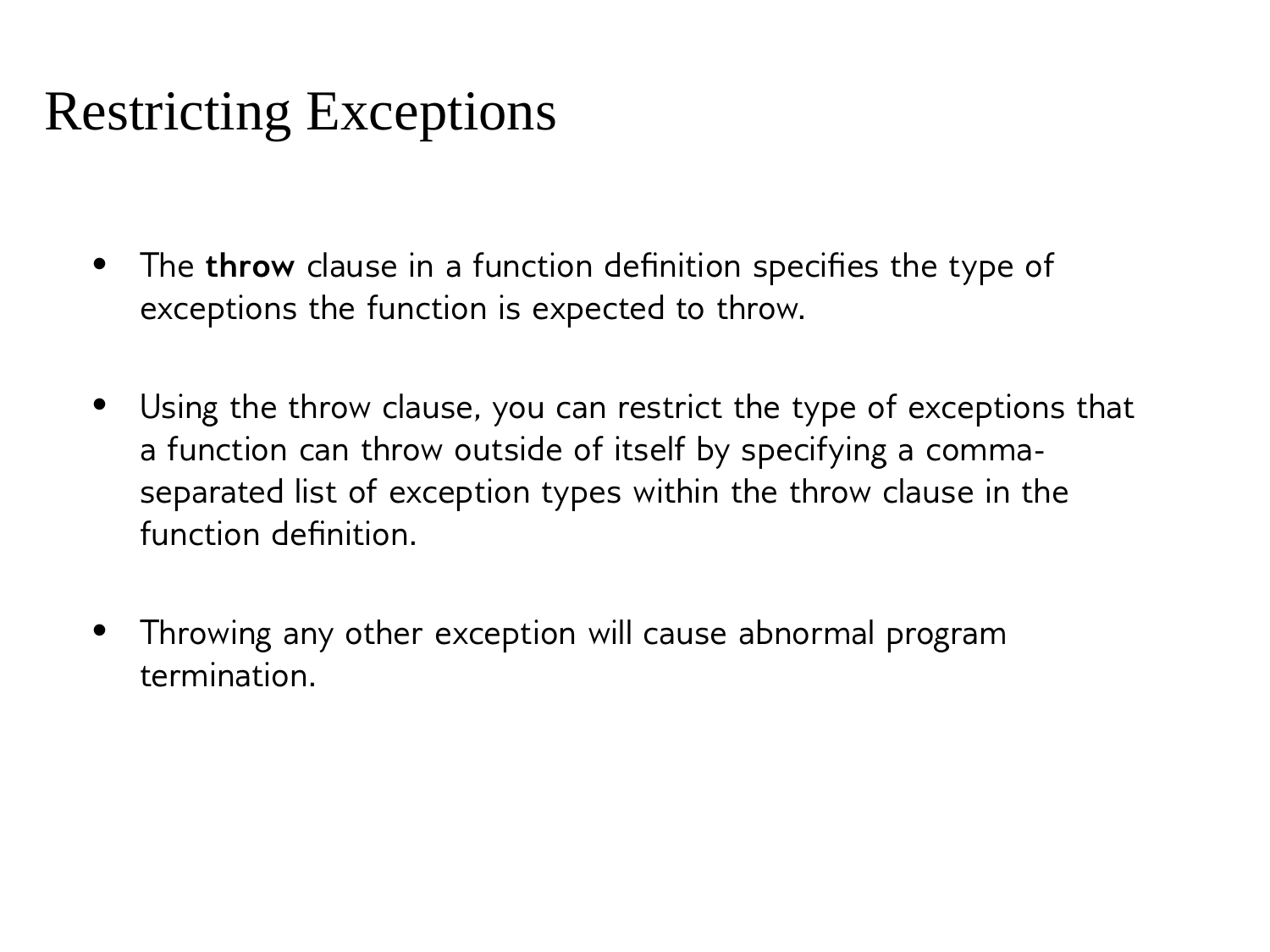

Restricting Exceptions

The throw clause in a function definition specifies the type of exceptions the function is expected to throw.

Using the throw clause, you can restrict the type of exceptions that a function can throw outside of itself by specifying a comma-separated list of exception types within the throw clause in the function definition.

Throwing any other exception will cause abnormal program termination.